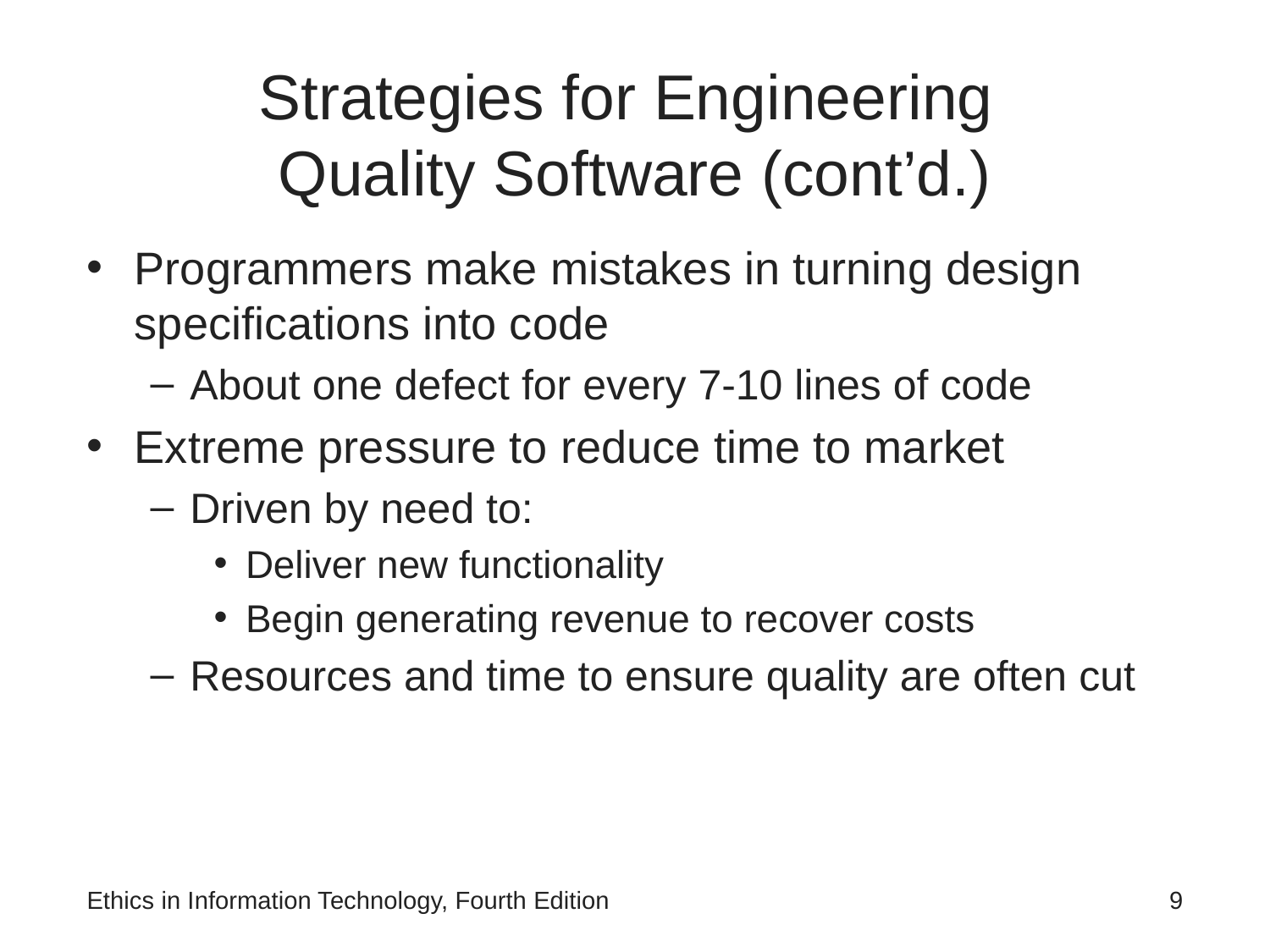

# Strategies for Engineering Quality Software (cont’d.)
Programmers make mistakes in turning design specifications into code
About one defect for every 7-10 lines of code
Extreme pressure to reduce time to market
Driven by need to:
Deliver new functionality
Begin generating revenue to recover costs
Resources and time to ensure quality are often cut

Ethics in Information Technology, Fourth Edition
9